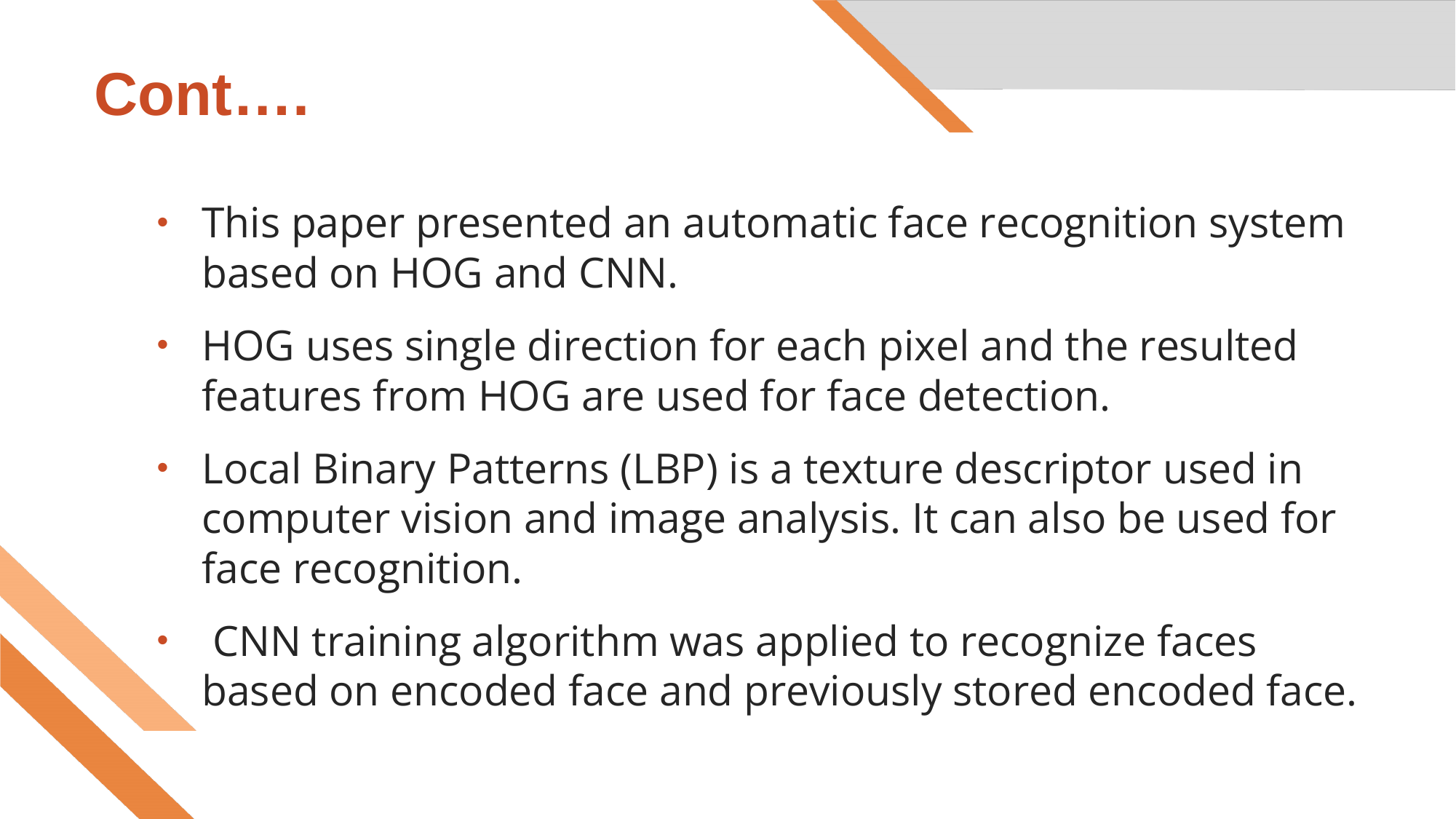

# Cont….
This paper presented an automatic face recognition system based on HOG and CNN.
HOG uses single direction for each pixel and the resulted features from HOG are used for face detection.
Local Binary Patterns (LBP) is a texture descriptor used in computer vision and image analysis. It can also be used for face recognition.
 CNN training algorithm was applied to recognize faces based on encoded face and previously stored encoded face.